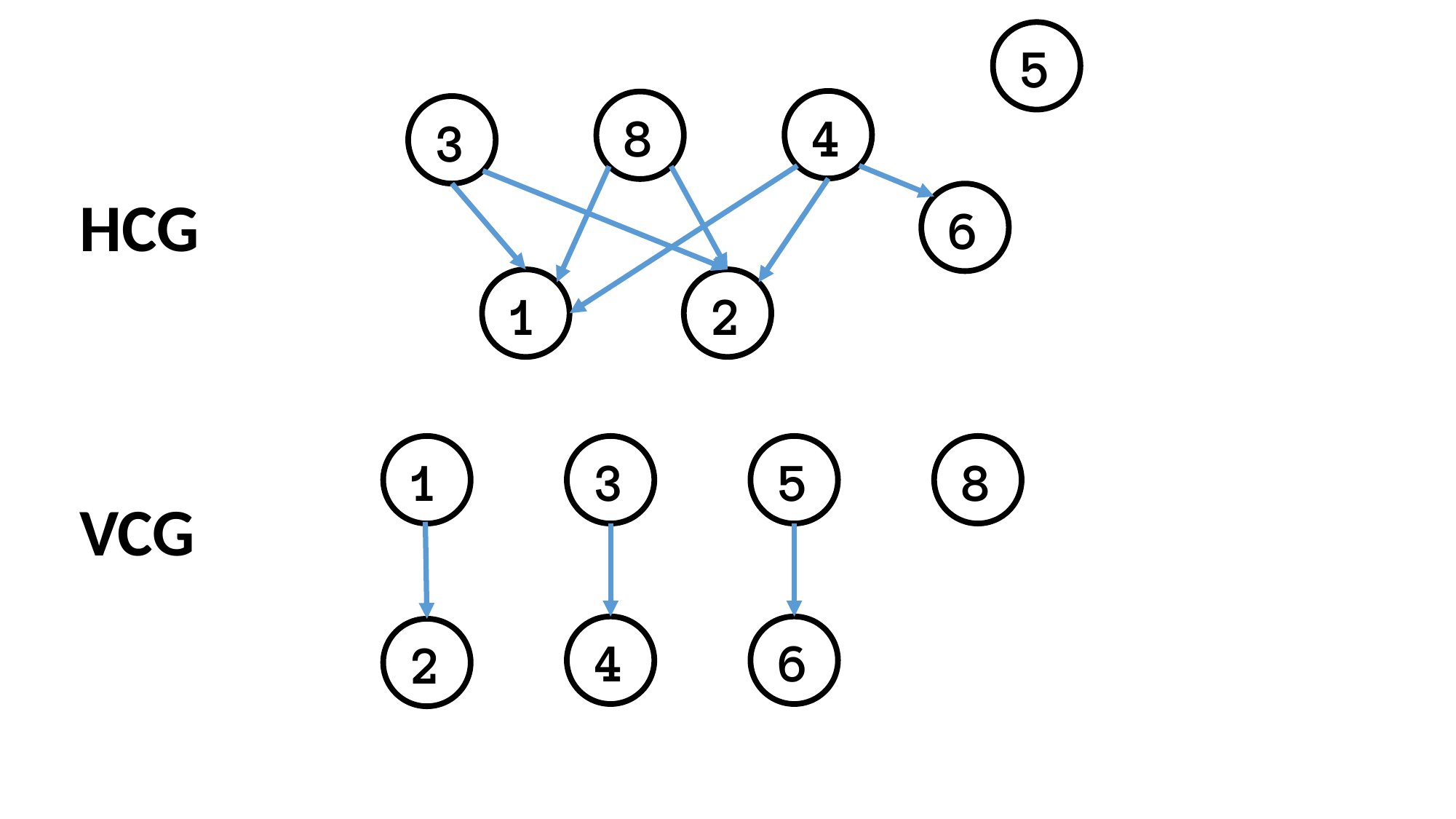

5
4
8
3
HCG
6
1
2
1
3
5
8
VCG
4
6
2